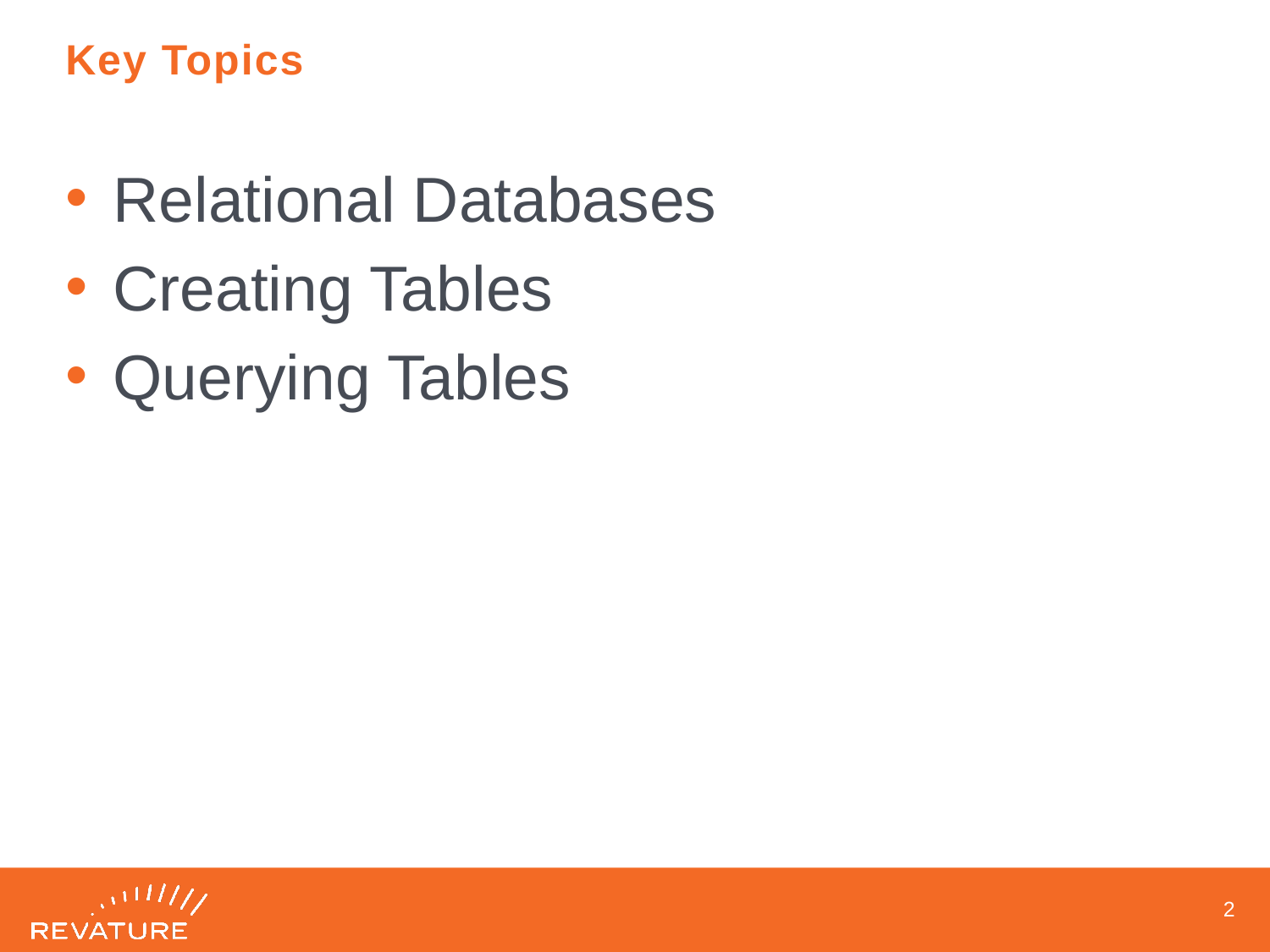

# Key Topics
Relational Databases
Creating Tables
Querying Tables

2